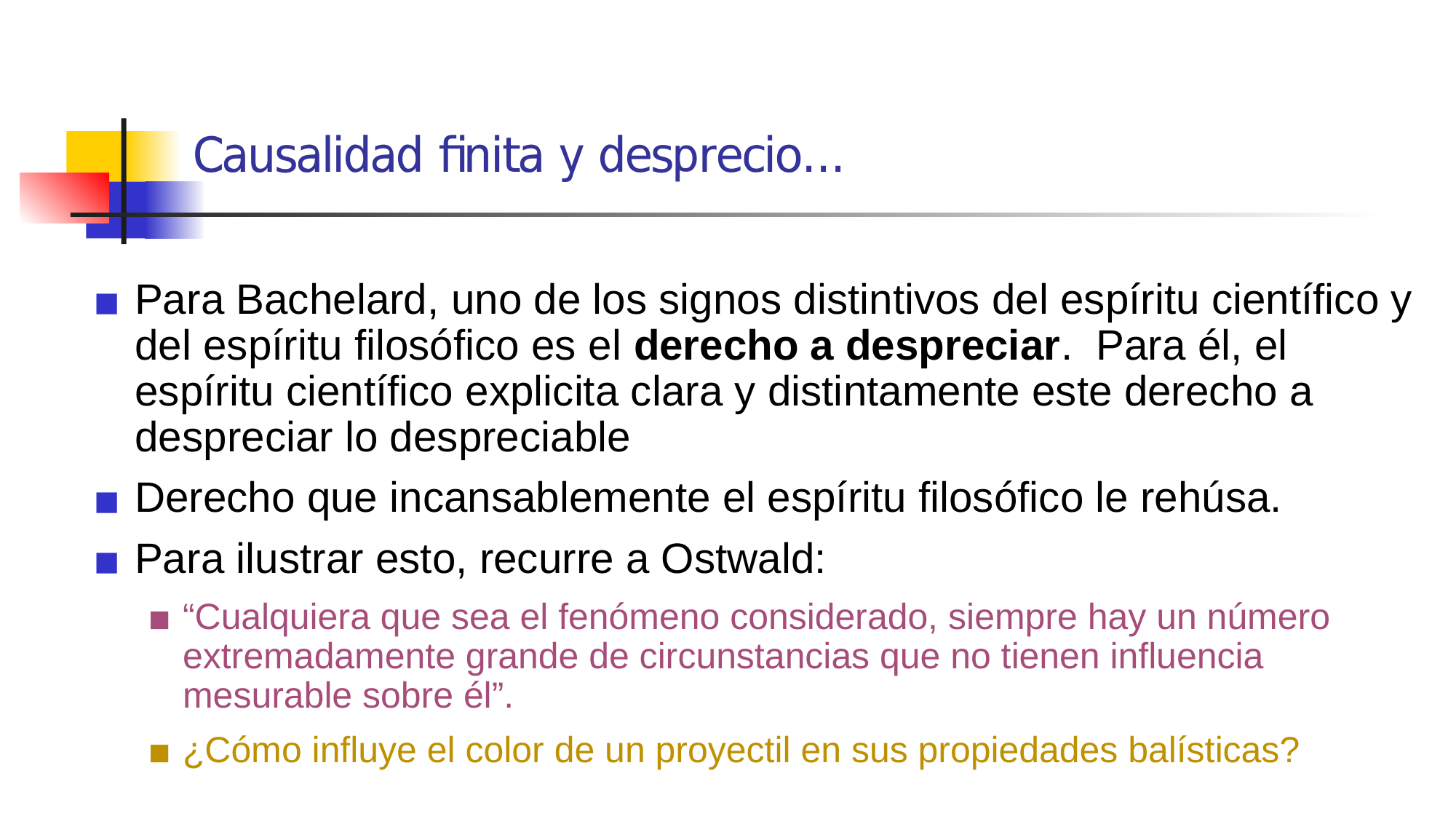

# Causalidad finita y desprecio...
Para Bachelard, uno de los signos distintivos del espíritu científico y del espíritu filosófico es el derecho a despreciar.  Para él, el espíritu científico explicita clara y distintamente este derecho a despreciar lo despreciable
Derecho que incansablemente el espíritu filosófico le rehúsa.
Para ilustrar esto, recurre a Ostwald:
“Cualquiera que sea el fenómeno considerado, siempre hay un número extremadamente grande de circunstancias que no tienen influencia mesurable sobre él”.
¿Cómo influye el color de un proyectil en sus propiedades balísticas?